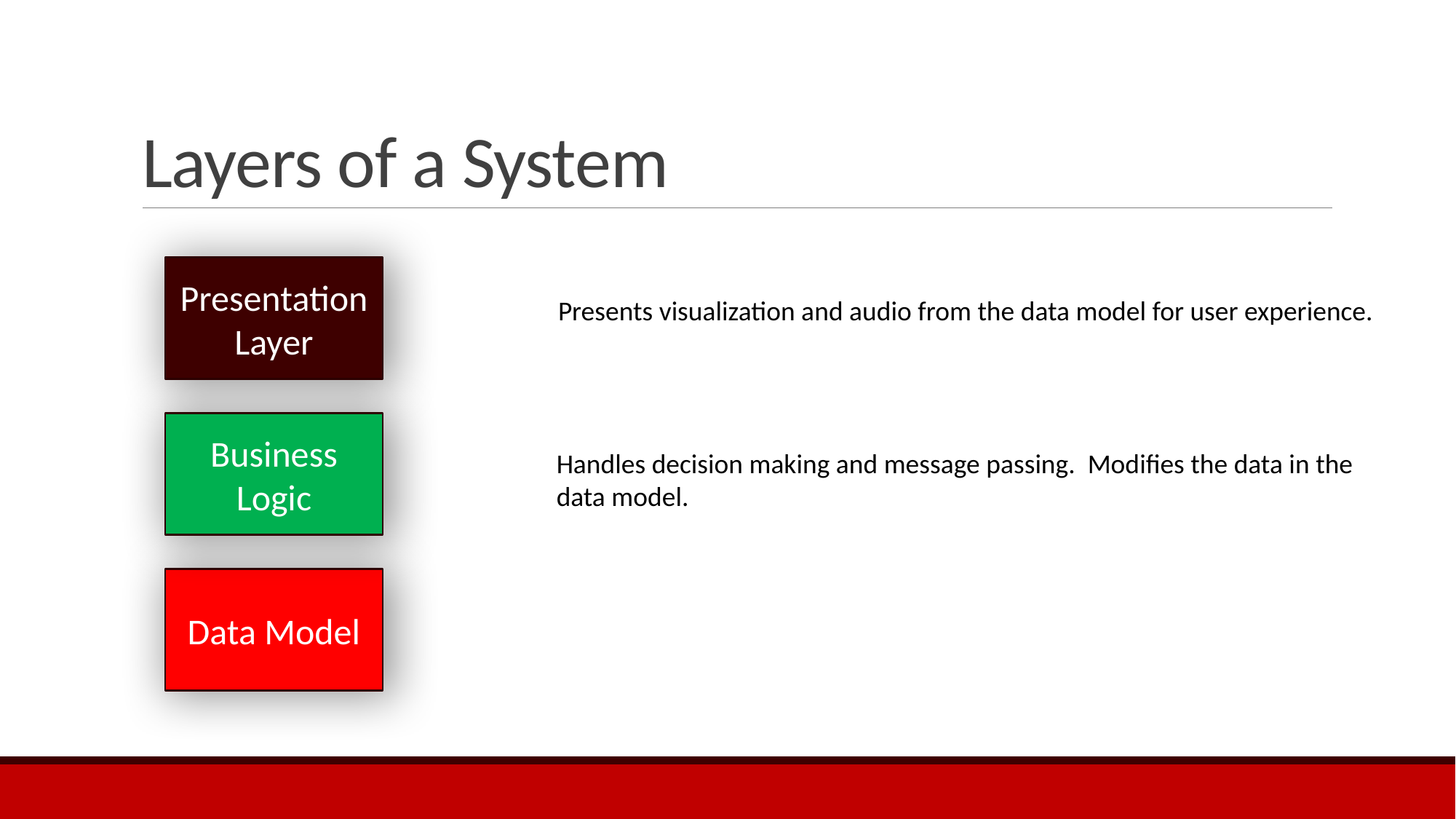

# Layers of a System
Presentation Layer
Presents visualization and audio from the data model for user experience.
Business Logic
Handles decision making and message passing.  Modifies the data in the data model.
Data Model